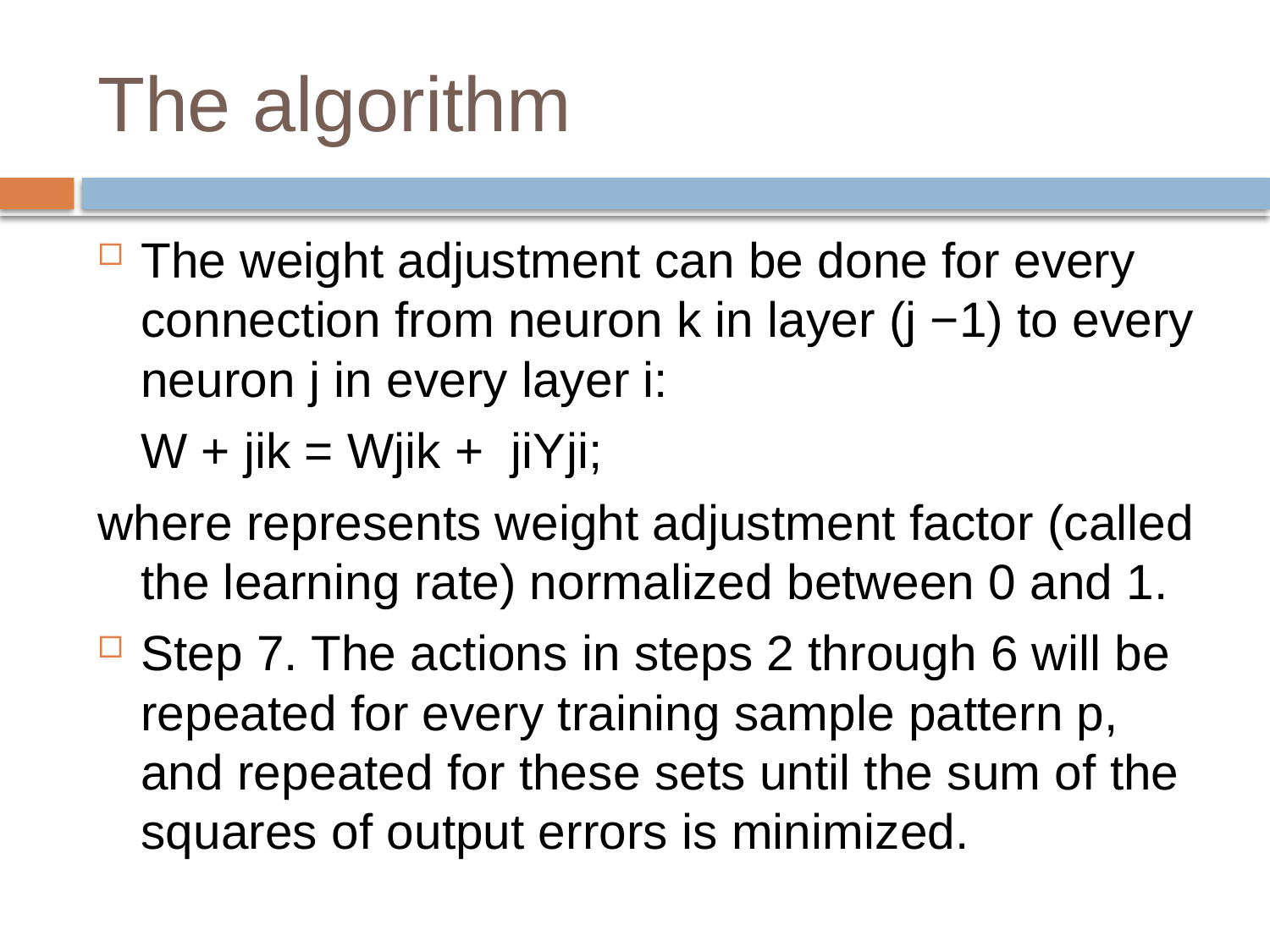

# The algorithm
The weight adjustment can be done for every connection from neuron k in layer (j −1) to every neuron j in every layer i:
			W + jik = Wjik +  jiYji;
where represents weight adjustment factor (called the learning rate) normalized between 0 and 1.
Step 7. The actions in steps 2 through 6 will be repeated for every training sample pattern p, and repeated for these sets until the sum of the squares of output errors is minimized.